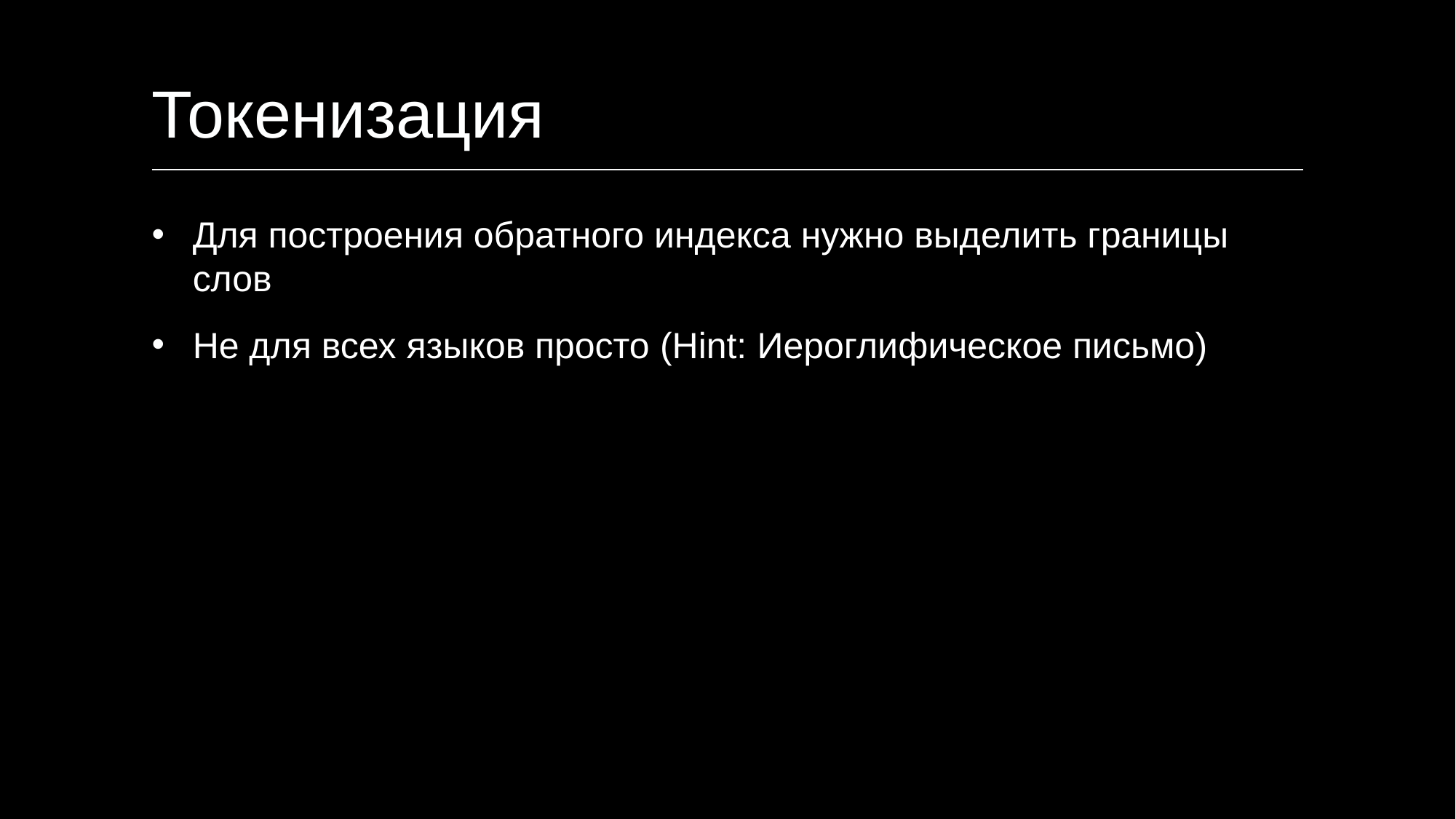

# Токенизация
Для построения обратного индекса нужно выделить границы слов
Не для всех языков просто (Hint: Иероглифическое письмо)